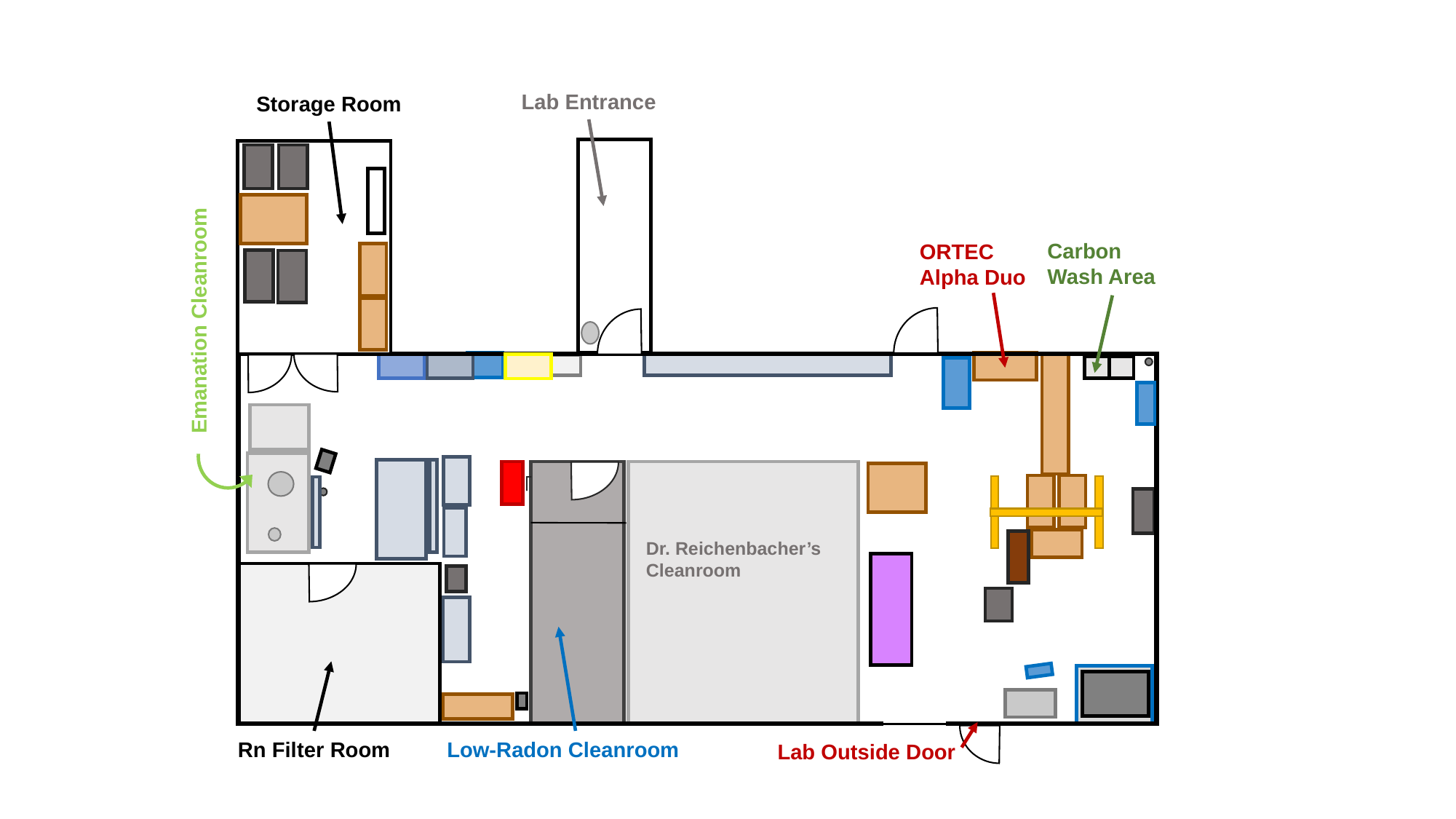

Lab Entrance
Storage Room

Carbon Wash Area
ORTEC Alpha Duo
Emanation Cleanroom

Dr. Reichenbacher’s Cleanroom
Rn Filter Room
Low-Radon Cleanroom
Lab Outside Door